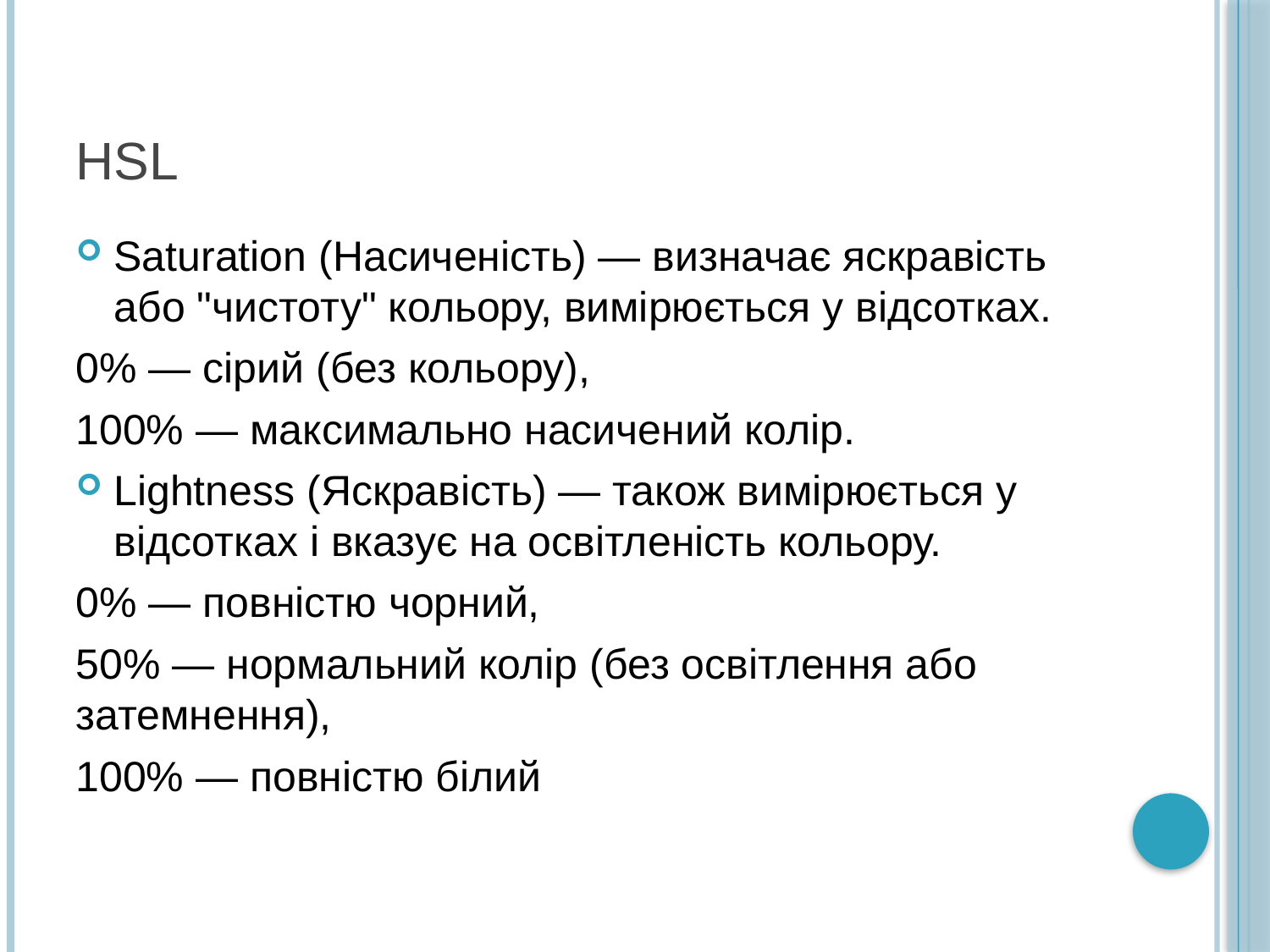

# HSL
Saturation (Насиченість) — визначає яскравість або "чистоту" кольору, вимірюється у відсотках.
0% — сірий (без кольору),
100% — максимально насичений колір.
Lightness (Яскравість) — також вимірюється у відсотках і вказує на освітленість кольору.
0% — повністю чорний,
50% — нормальний колір (без освітлення або затемнення),
100% — повністю білий